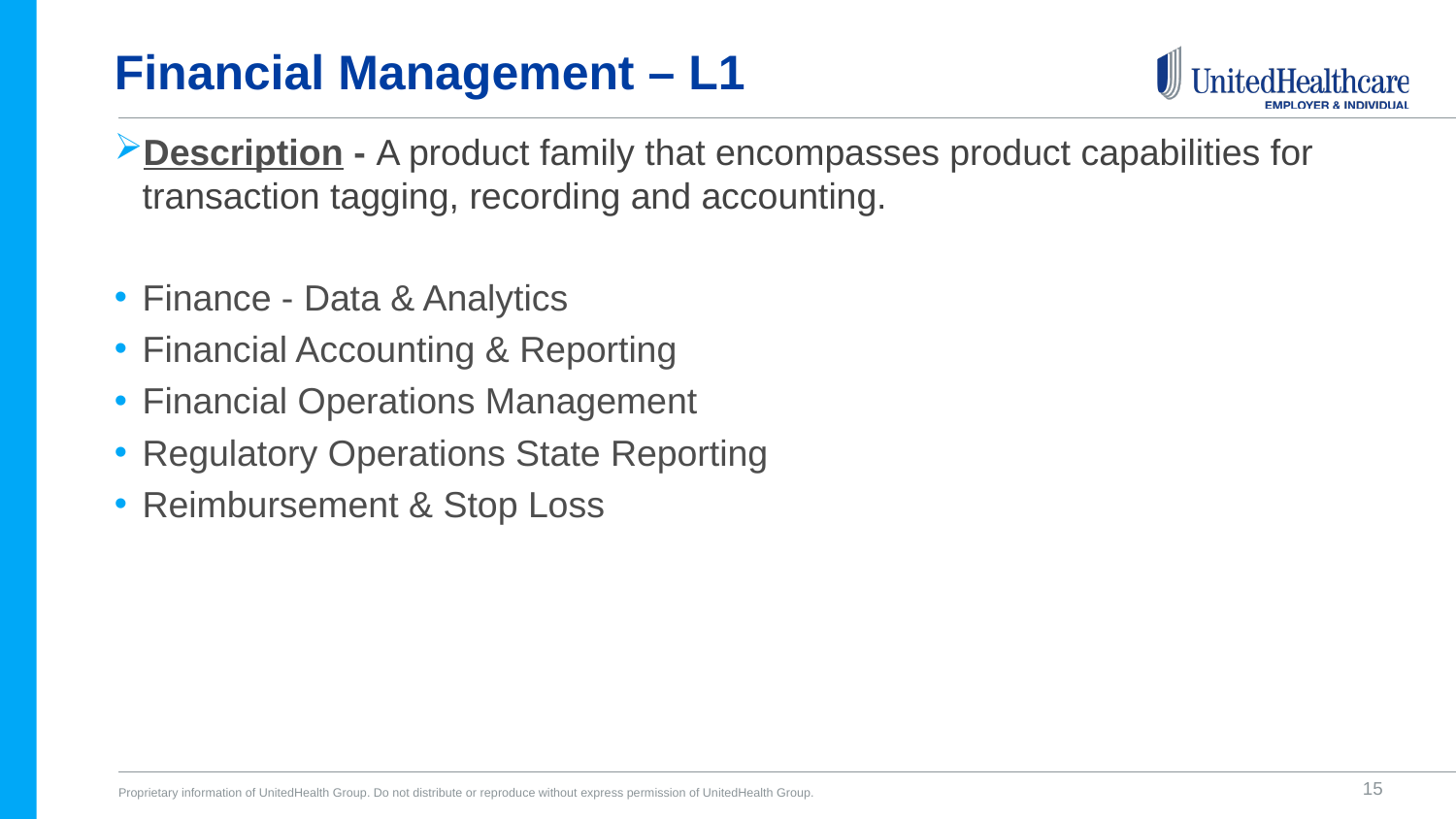

# Financial Management – L1
Description - A product family that encompasses product capabilities for transaction tagging, recording and accounting.

Finance - Data & Analytics
Financial Accounting & Reporting
Financial Operations Management
Regulatory Operations State Reporting
Reimbursement & Stop Loss

15